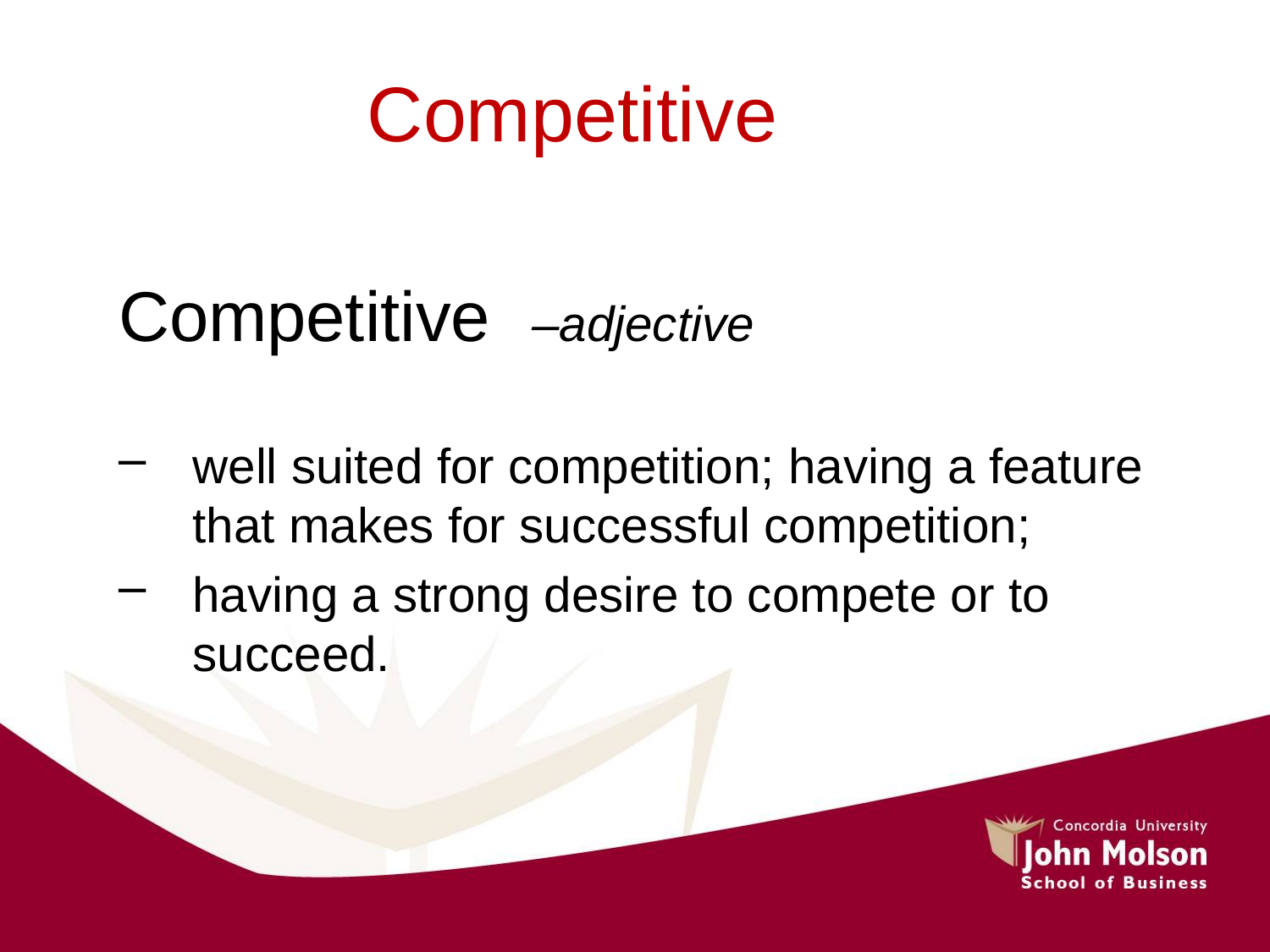

# Competitive
Competitive   –adjective

well suited for competition; having a feature that makes for successful competition;
having a strong desire to compete or to succeed.